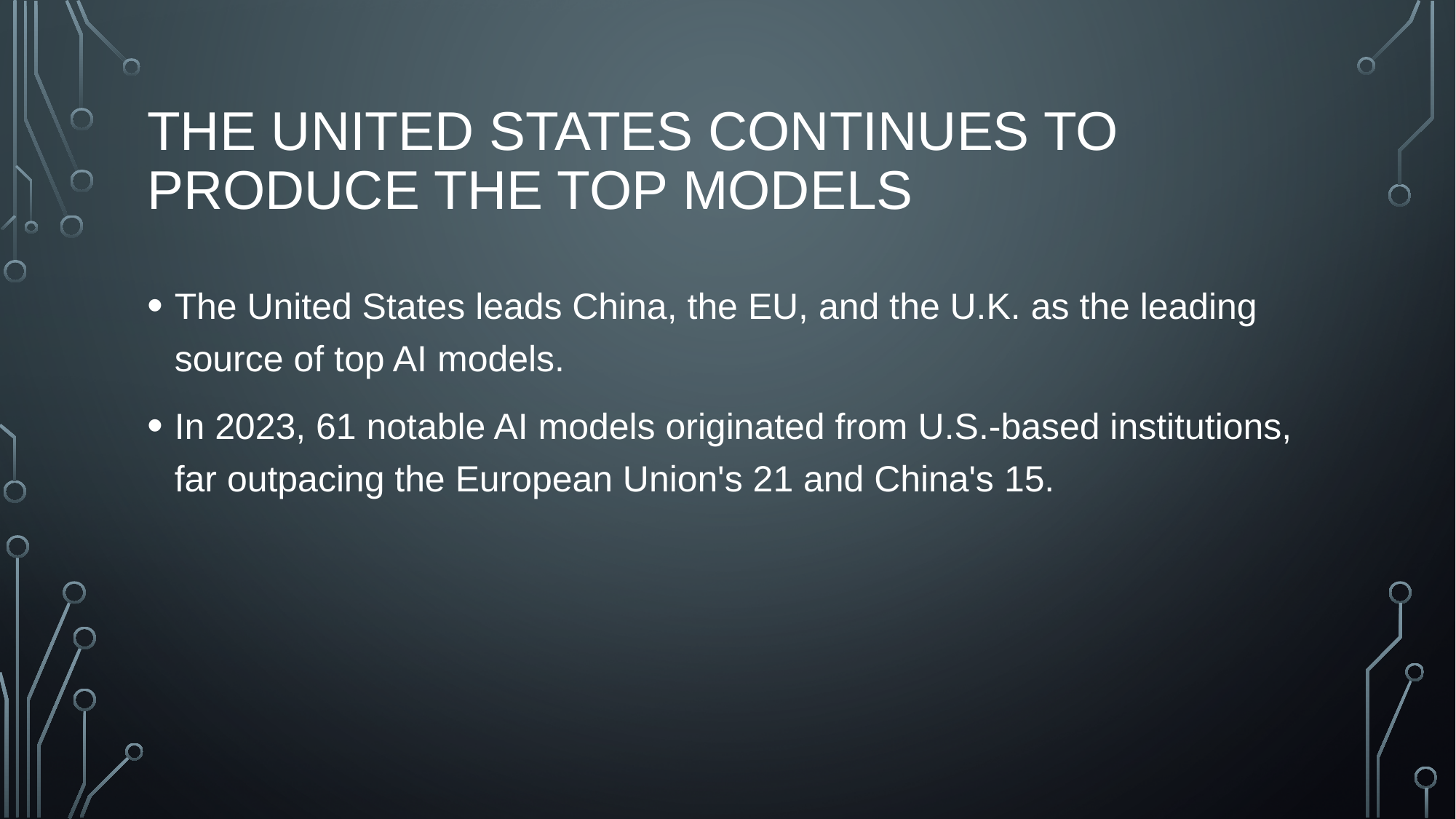

# The United States continues to produce the top models
The United States leads China, the EU, and the U.K. as the leading source of top AI models.
In 2023, 61 notable AI models originated from U.S.-based institutions, far outpacing the European Union's 21 and China's 15.